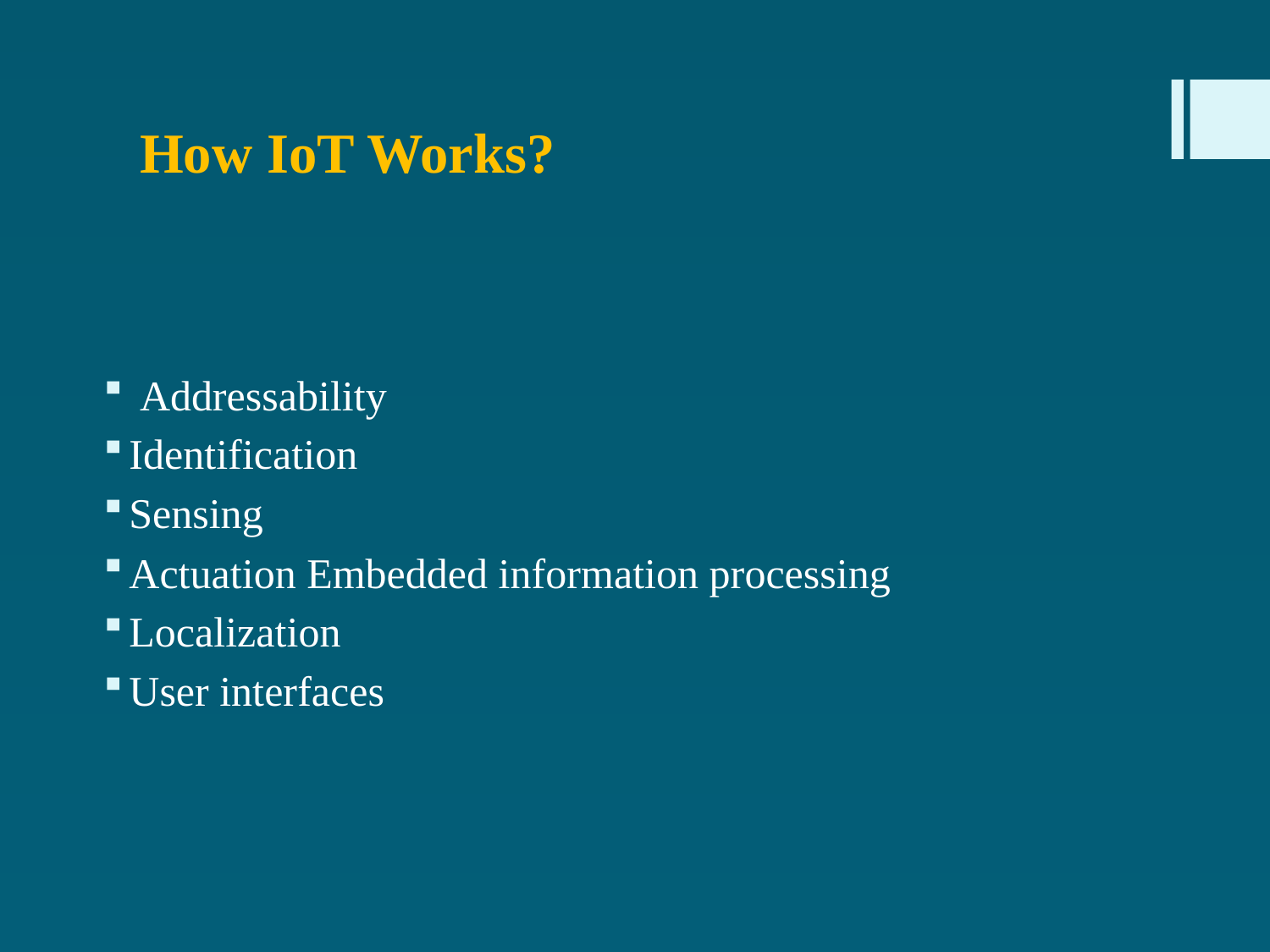

# How IoT Works?

 Addressability
Identification
Sensing
Actuation Embedded information processing
Localization
User interfaces